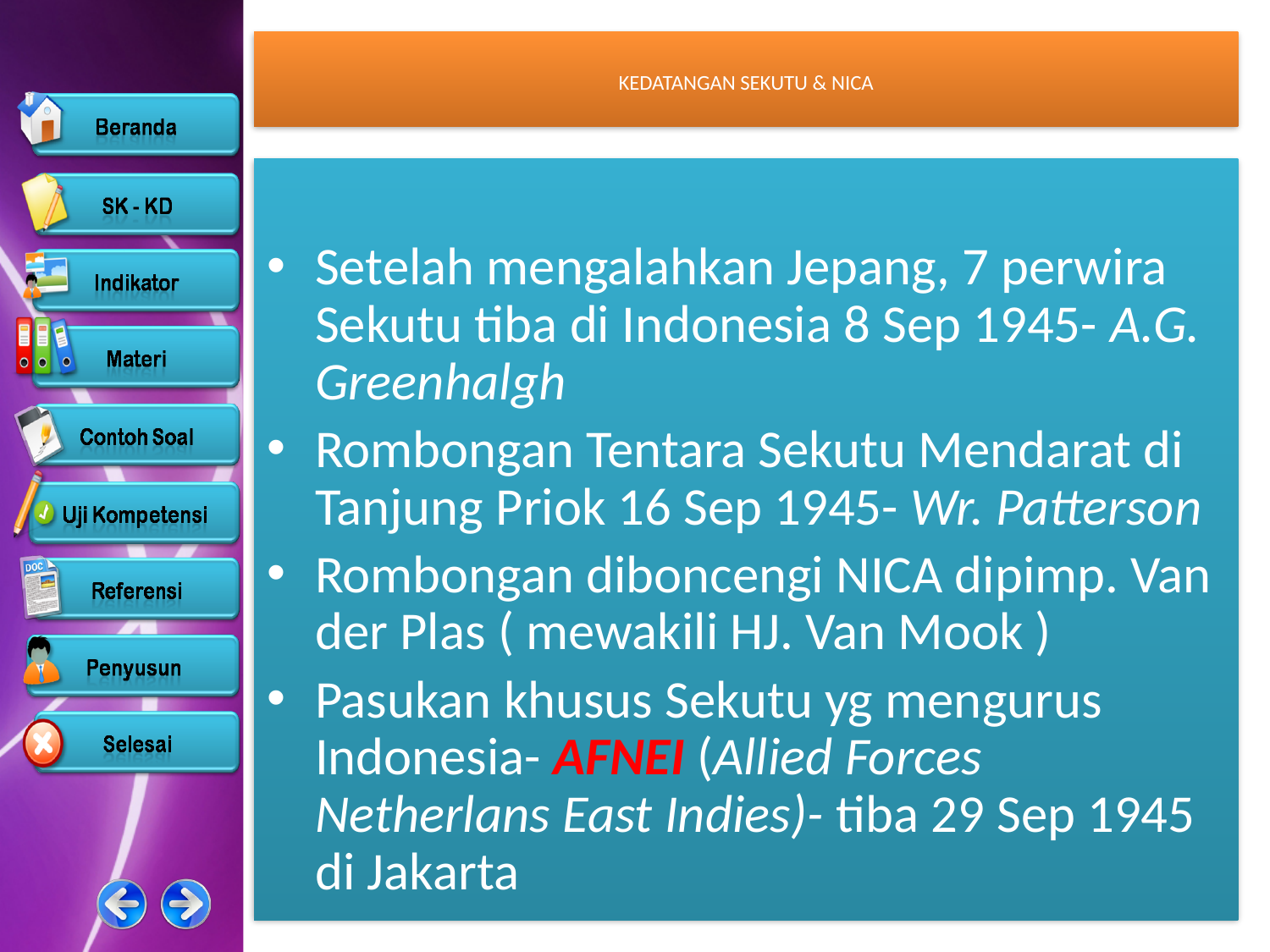

# KEDATANGAN SEKUTU & NICA

Setelah mengalahkan Jepang, 7 perwira Sekutu tiba di Indonesia 8 Sep 1945- A.G. Greenhalgh
Rombongan Tentara Sekutu Mendarat di Tanjung Priok 16 Sep 1945- Wr. Patterson
Rombongan diboncengi NICA dipimp. Van der Plas ( mewakili HJ. Van Mook )
Pasukan khusus Sekutu yg mengurus Indonesia- AFNEI (Allied Forces Netherlans East Indies)- tiba 29 Sep 1945 di Jakarta